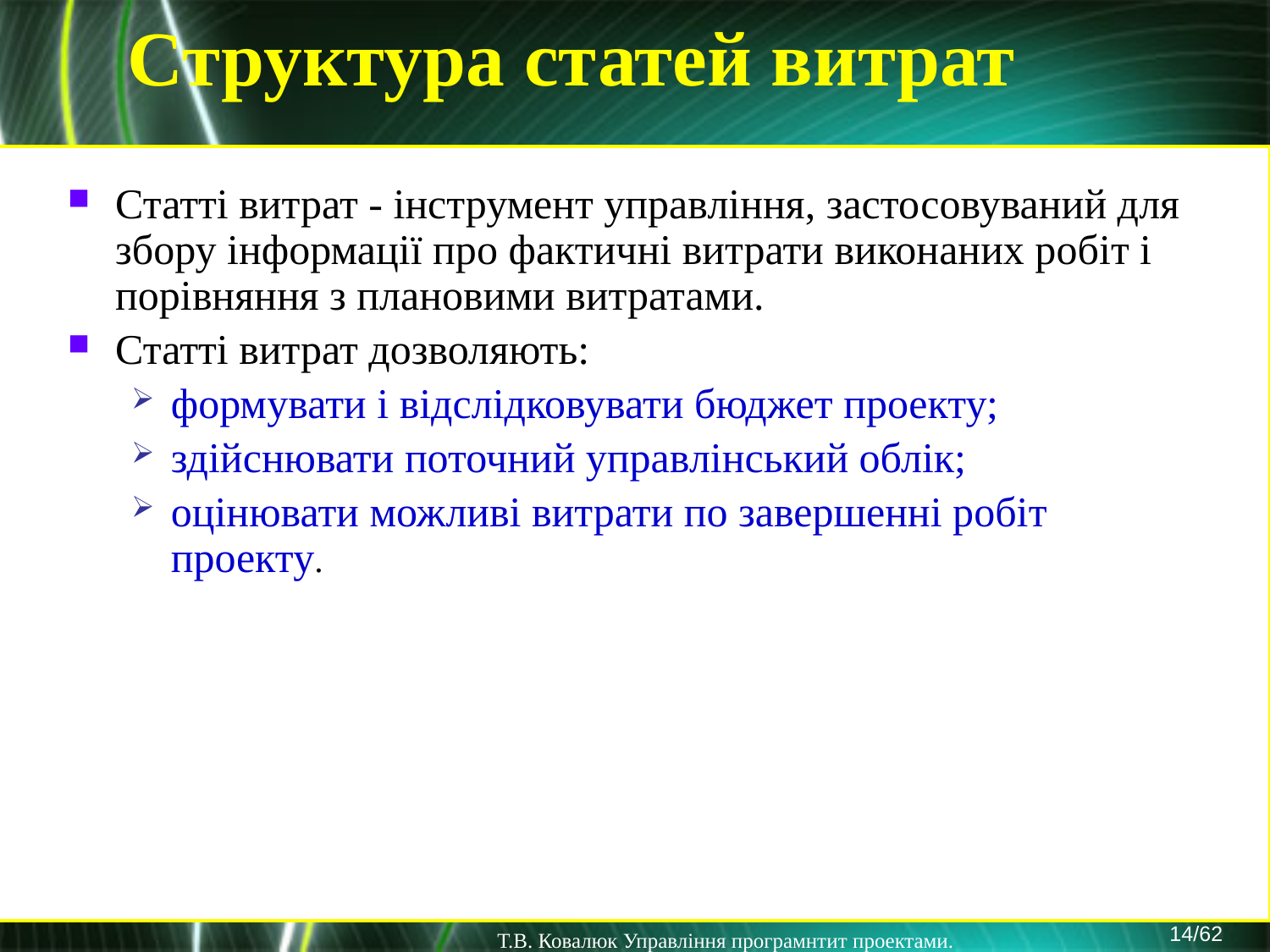

Структура статей витрат
Статті витрат - інструмент управління, застосовуваний для збору інформації про фактичні витрати виконаних робіт і порівняння з плановими витратами.
Статті витрат дозволяють:
формувати і відслідковувати бюджет проекту;
здійснювати поточний управлінський облік;
оцінювати можливі витрати по завершенні робіт проекту.
14/62